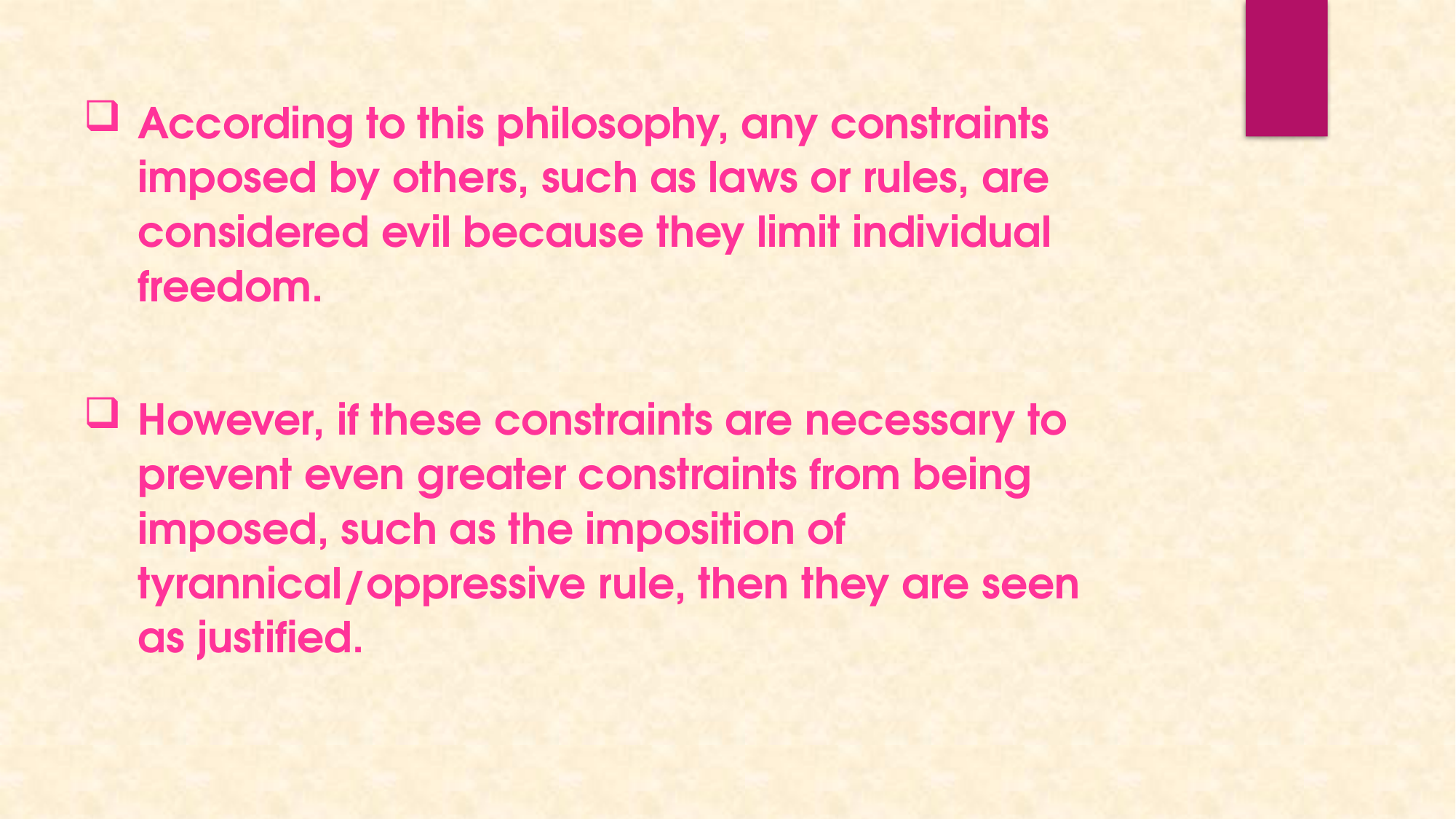

According to this philosophy, any constraints imposed by others, such as laws or rules, are considered evil because they limit individual freedom.

However, if these constraints are necessary to prevent even greater constraints from being imposed, such as the imposition of tyrannical/oppressive rule, then they are seen as justified.